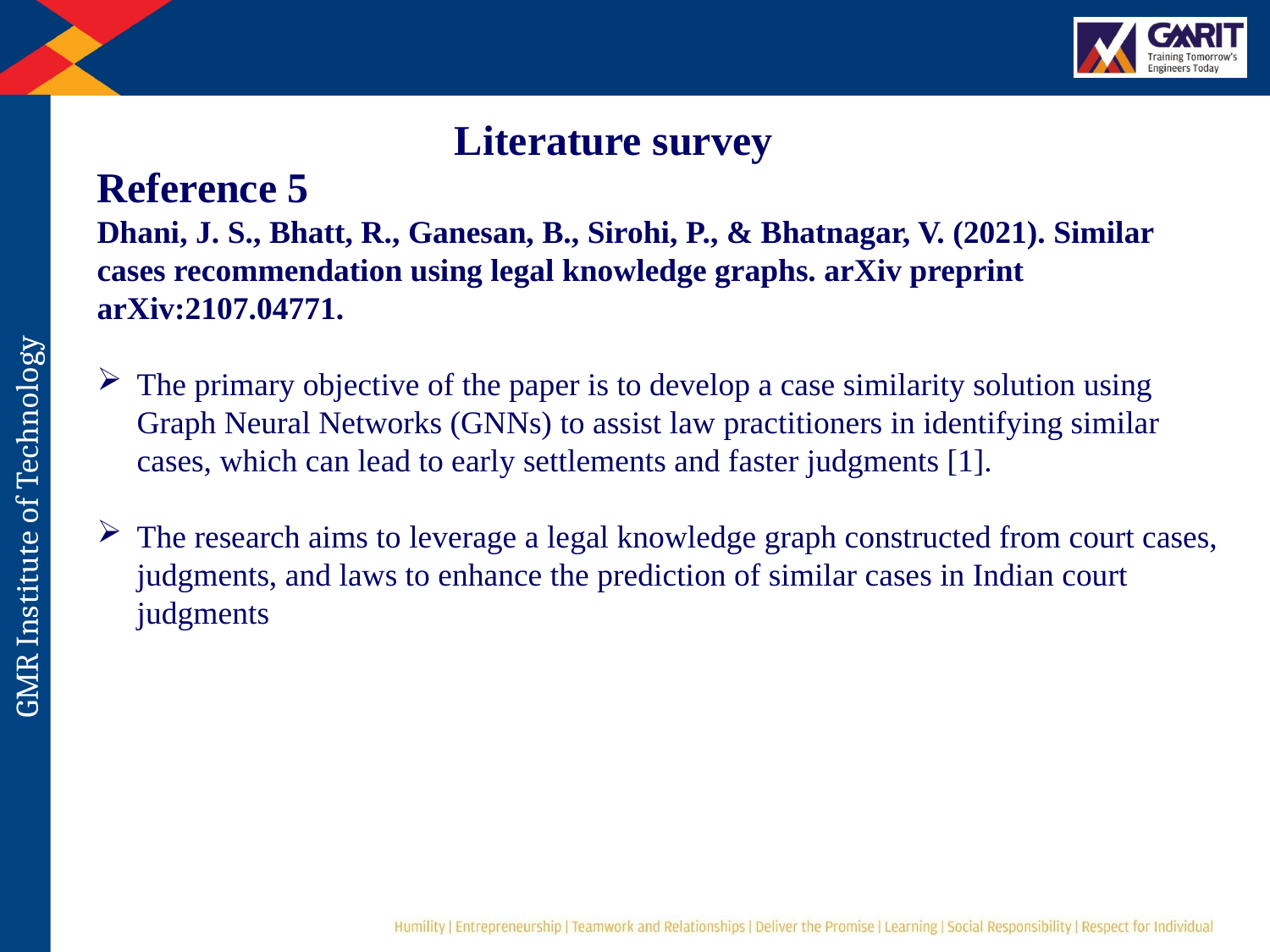

Literature survey
Reference 5
Dhani, J. S., Bhatt, R., Ganesan, B., Sirohi, P., & Bhatnagar, V. (2021). Similar cases recommendation using legal knowledge graphs. arXiv preprint arXiv:2107.04771.

The primary objective of the paper is to develop a case similarity solution using Graph Neural Networks (GNNs) to assist law practitioners in identifying similar cases, which can lead to early settlements and faster judgments [1].

The research aims to leverage a legal knowledge graph constructed from court cases, judgments, and laws to enhance the prediction of similar cases in Indian court judgments